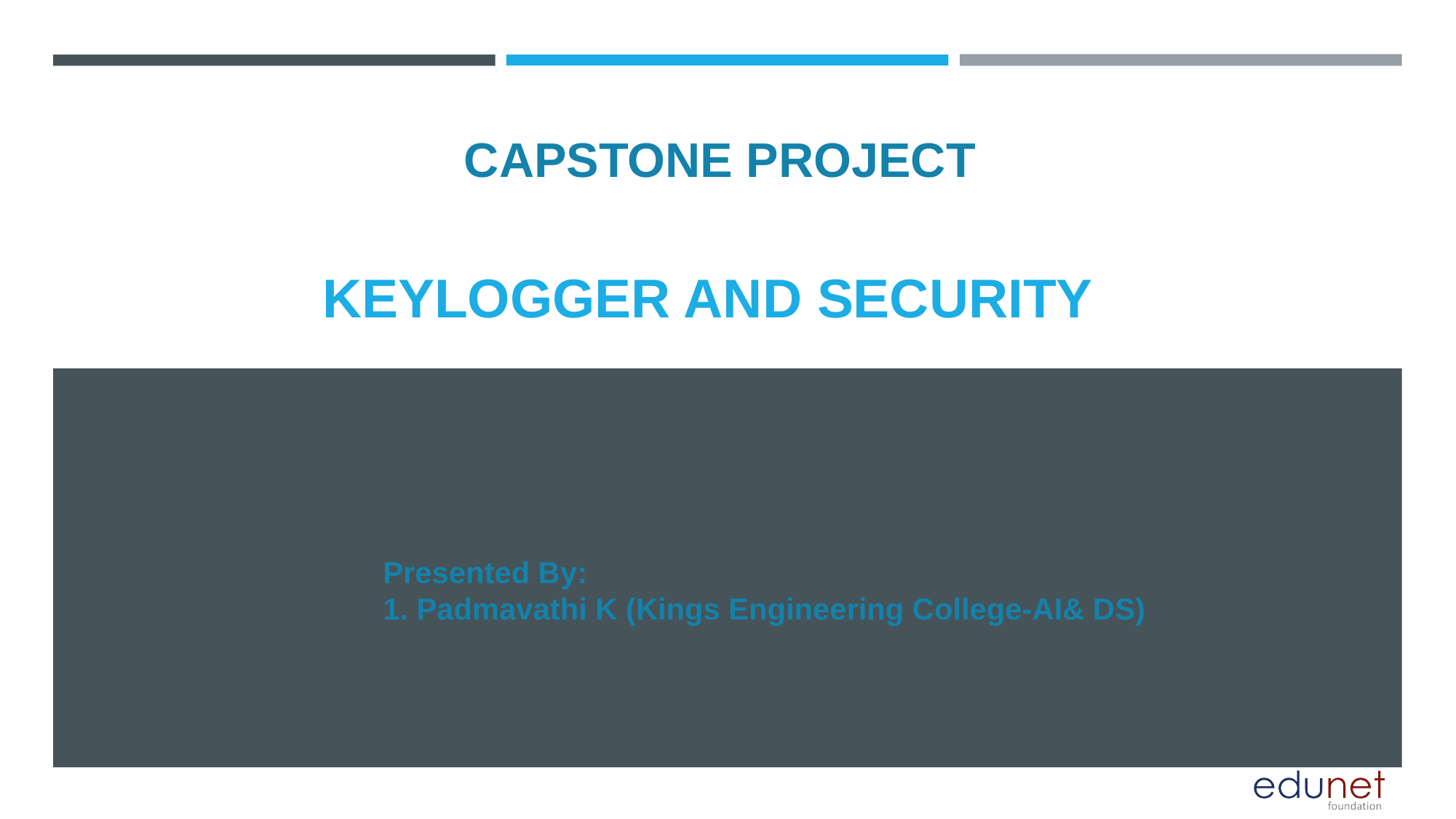

CAPSTONE PROJECT
# KEYLOGGER AND SECURITY
Presented By:
1. Padmavathi K (Kings Engineering College-AI& DS)